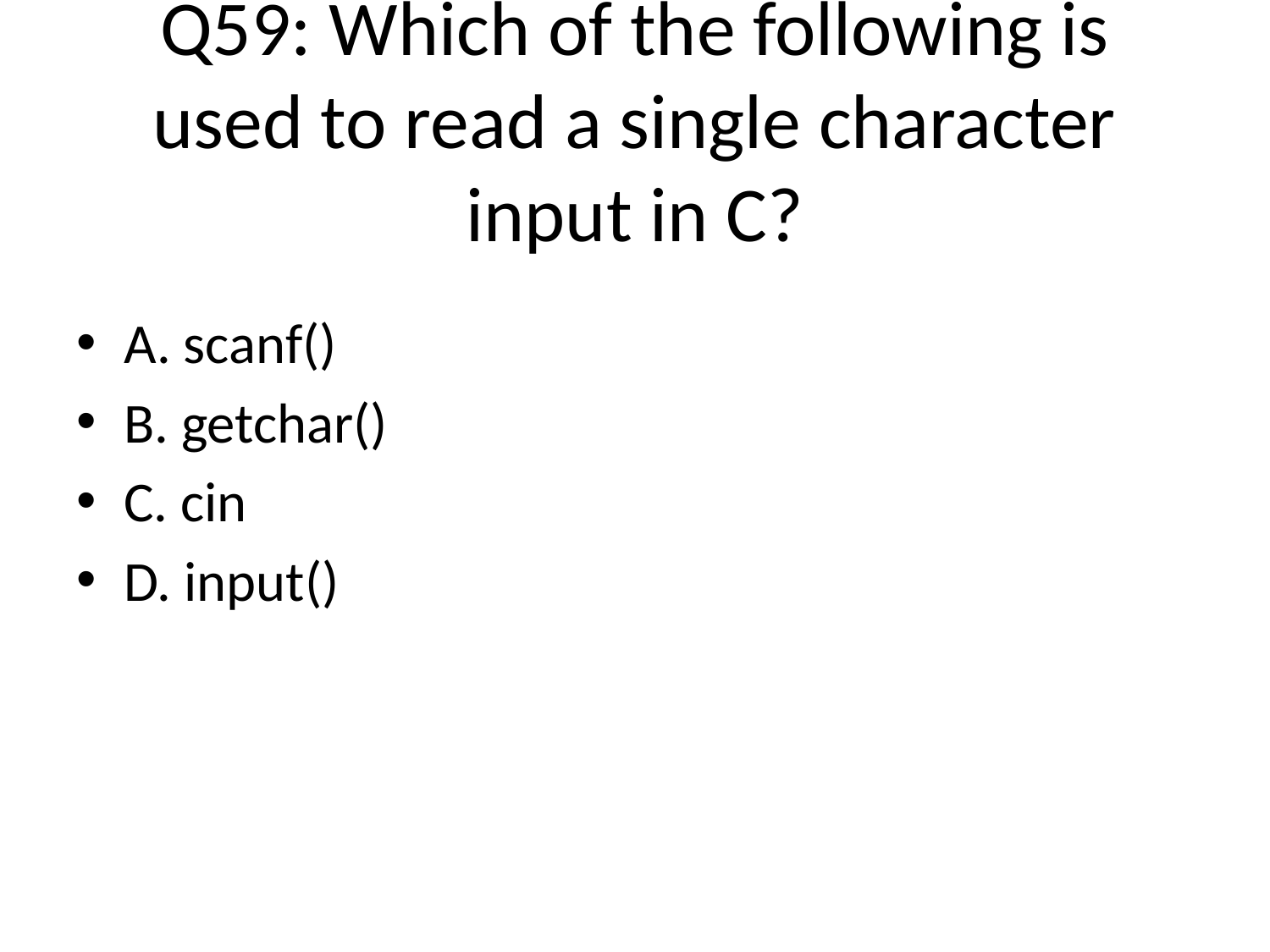

# Q59: Which of the following is used to read a single character input in C?

A. scanf()
B. getchar()
C. cin
D. input()